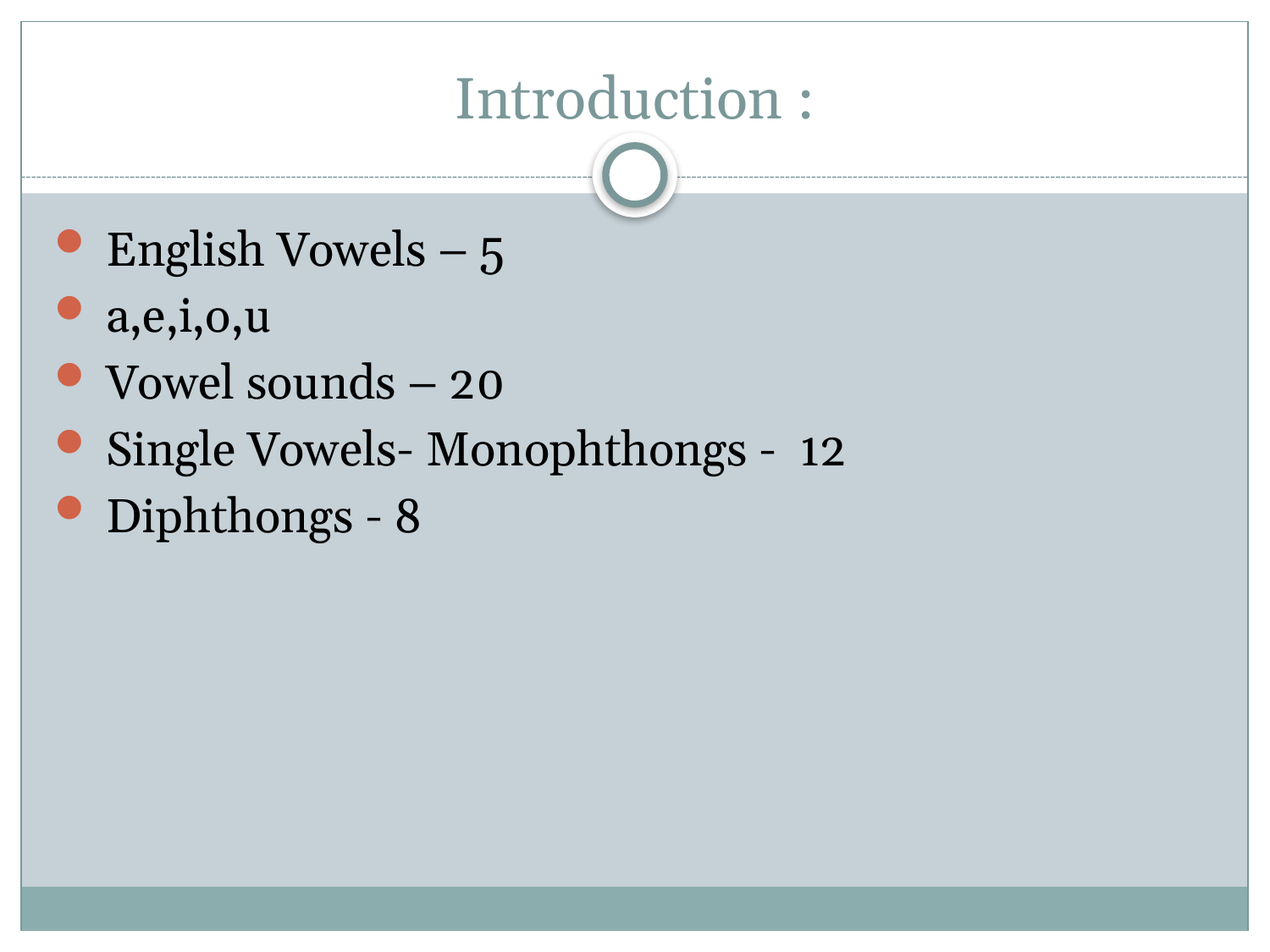

# Introduction :
 English Vowels – 5
 a,e,i,o,u
 Vowel sounds – 20
 Single Vowels- Monophthongs -  12
 Diphthongs - 8